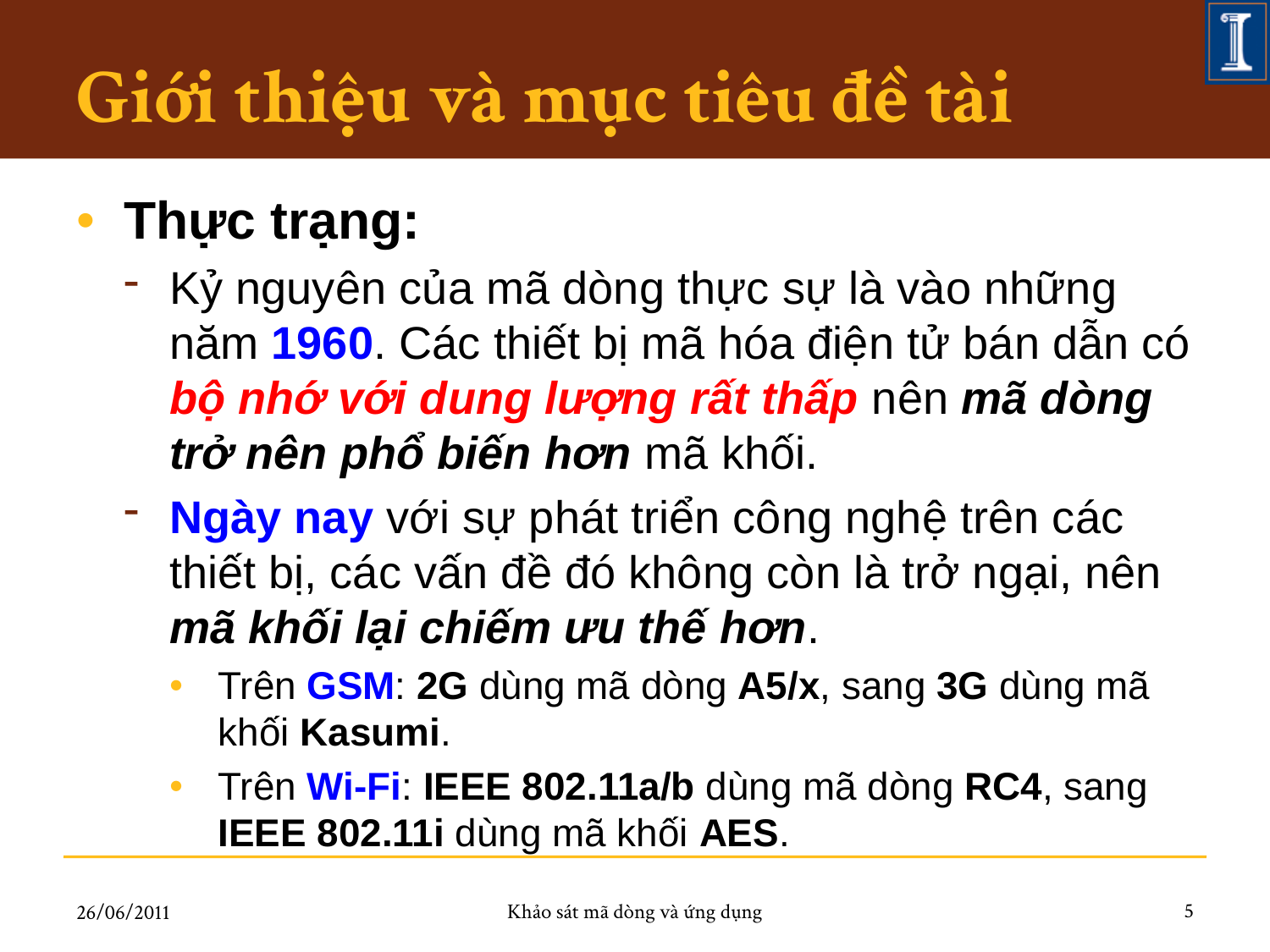

# Giới thiệu và mục tiêu đề tài
Thực trạng:
Kỷ nguyên của mã dòng thực sự là vào những năm 1960. Các thiết bị mã hóa điện tử bán dẫn có bộ nhớ với dung lượng rất thấp nên mã dòng trở nên phổ biến hơn mã khối.
Ngày nay với sự phát triển công nghệ trên các thiết bị, các vấn đề đó không còn là trở ngại, nên mã khối lại chiếm ưu thế hơn.
Trên GSM: 2G dùng mã dòng A5/x, sang 3G dùng mã khối Kasumi.
Trên Wi-Fi: IEEE 802.11a/b dùng mã dòng RC4, sang IEEE 802.11i dùng mã khối AES.

26/06/2011
5
Khảo sát mã dòng và ứng dụng